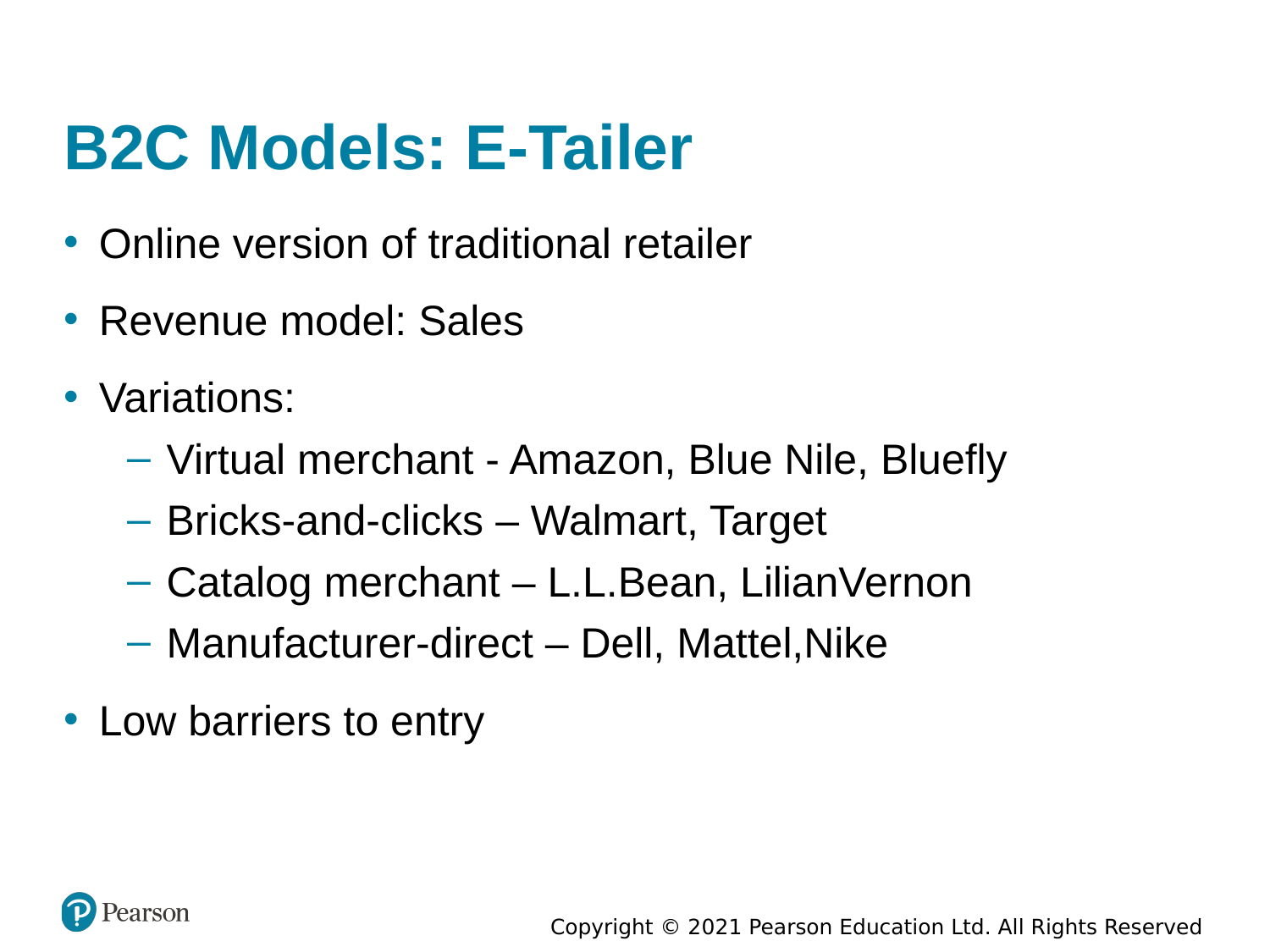

# B2C Models: E-Tailer
Online version of traditional retailer
Revenue model: Sales
Variations:
Virtual merchant - Amazon, Blue Nile, Bluefly
Bricks-and-clicks – Walmart, Target
Catalog merchant – L.L.Bean, LilianVernon
Manufacturer-direct – Dell, Mattel,Nike
Low barriers to entry